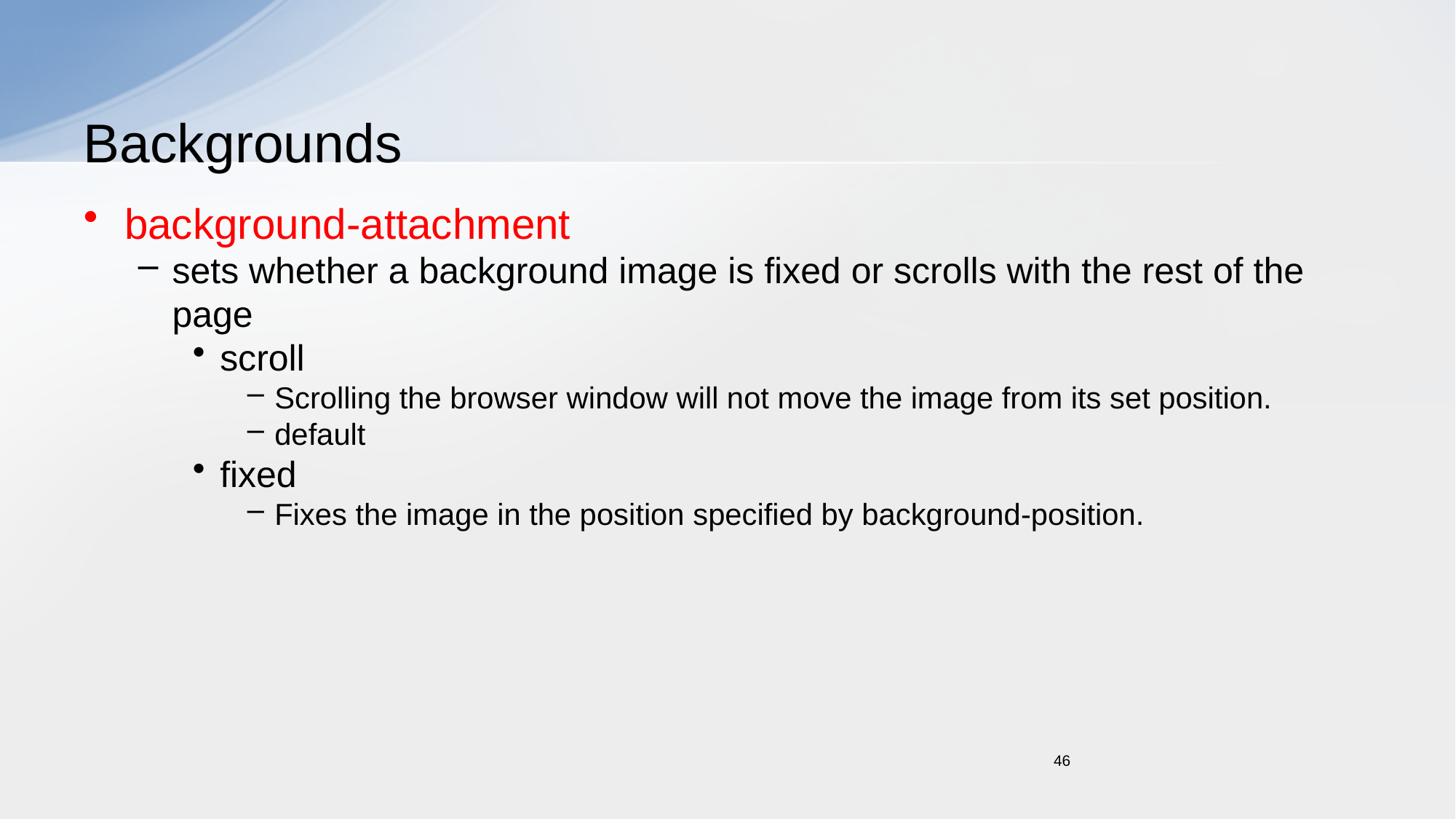

# Backgrounds
background-attachment
sets whether a background image is fixed or scrolls with the rest of the page
scroll
Scrolling the browser window will not move the image from its set position.
default
fixed
Fixes the image in the position specified by background-position.
46